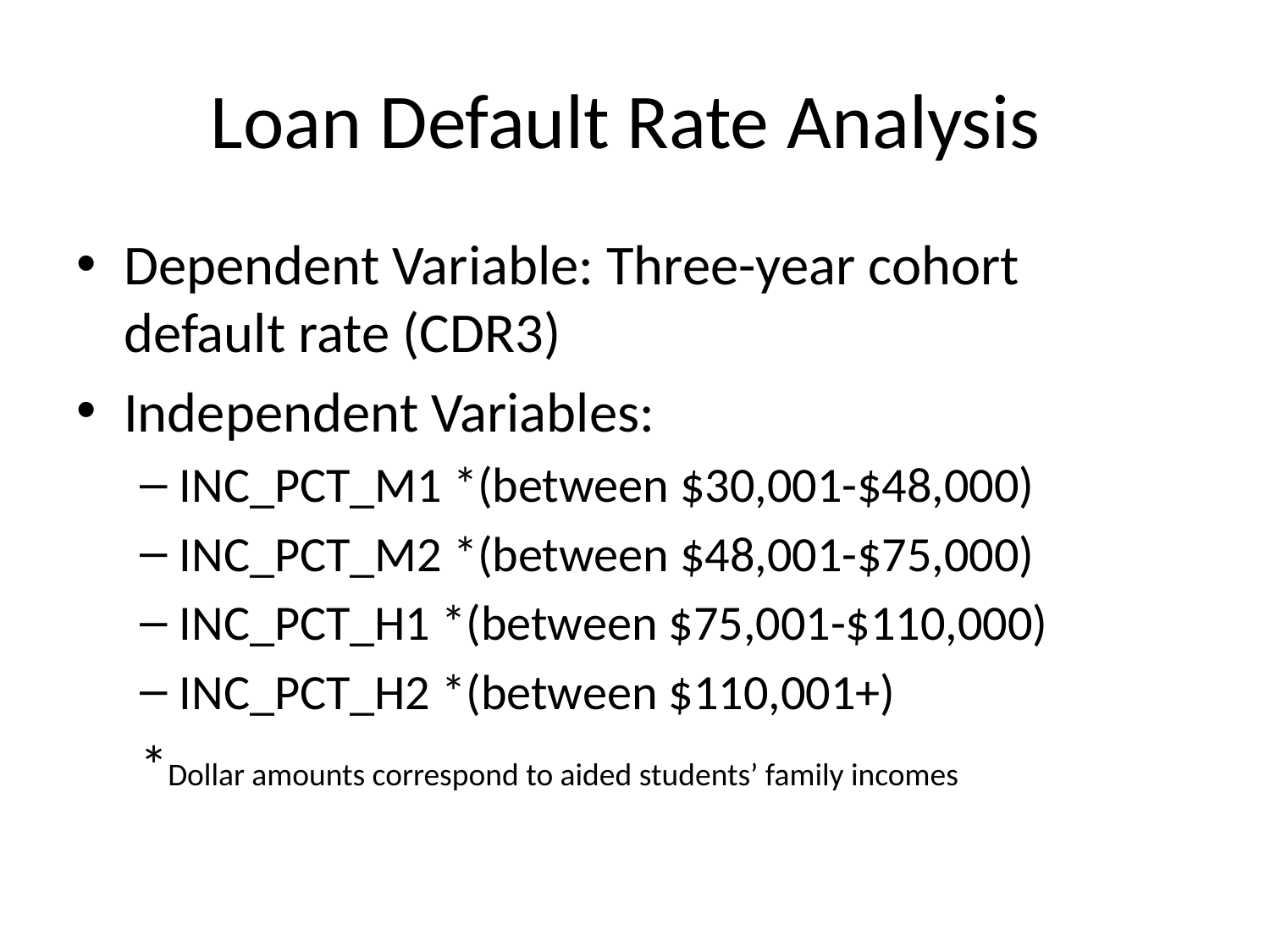

# Loan Default Rate Analysis
Dependent Variable: Three-year cohort default rate (CDR3)
Independent Variables:
INC_PCT_M1 *(between $30,001-$48,000)
INC_PCT_M2 *(between $48,001-$75,000)
INC_PCT_H1 *(between $75,001-$110,000)
INC_PCT_H2 *(between $110,001+)
*Dollar amounts correspond to aided students’ family incomes